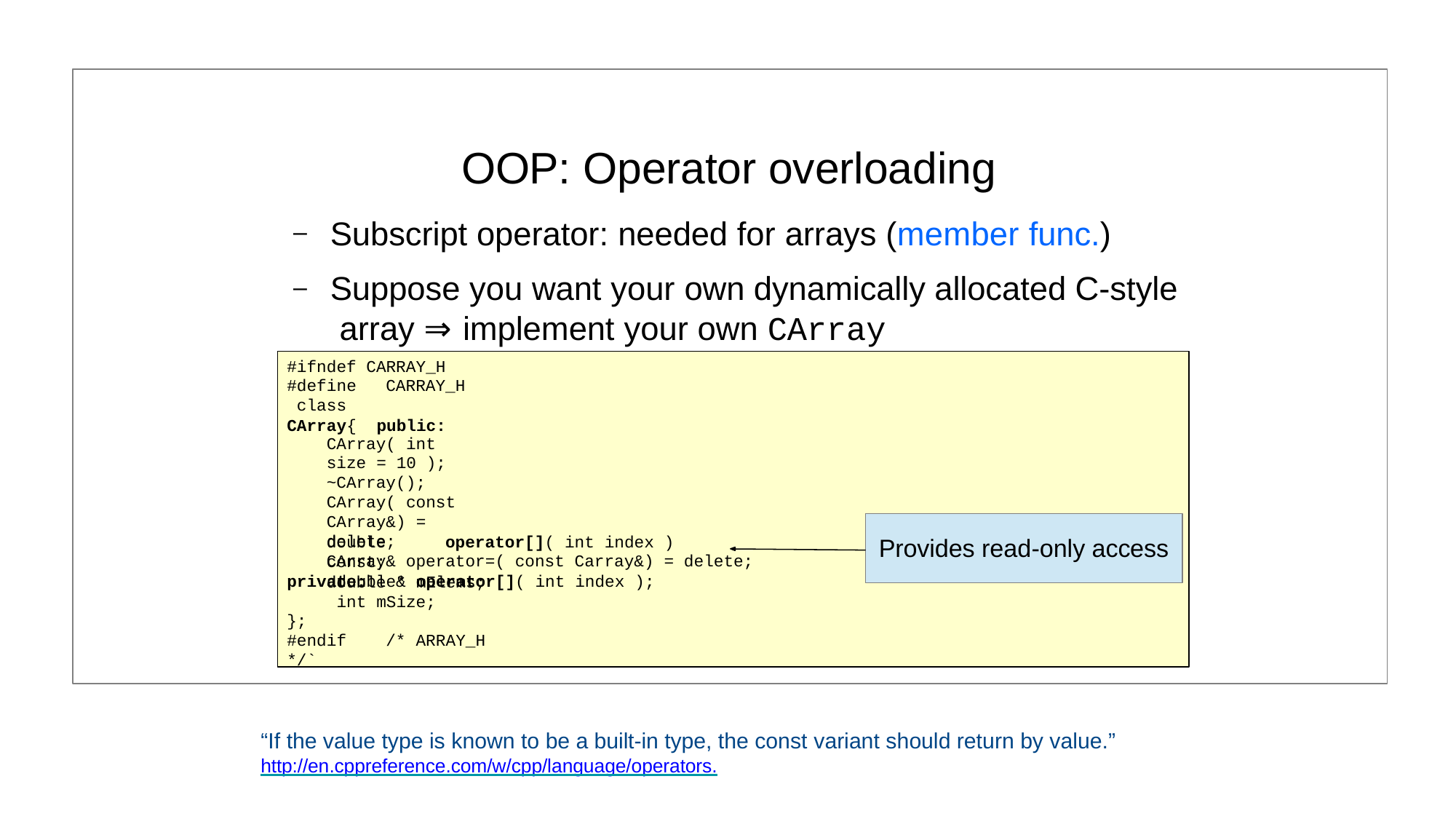

# OOP: Operator overloading
Subscript operator: needed for arrays (member func.)
Suppose you want your own dynamically allocated C-style  array ⇒ implement your own CArray

#ifndef CARRAY_H  #define	CARRAY_H  class CArray{  public:
CArray( int size = 10 );
~CArray();
CArray( const CArray&) = delete;
CArray& operator=( const Carray&) = delete;  double& operator[]( int index );

double	operator[]( int index ) const;
private:
Provides read-only access

double * mElems;  int mSize;
};
#endif	/* ARRAY_H */`
“If the value type is known to be a built-in type, the const variant should return by value.”
http://en.cppreference.com/w/cpp/language/operators.